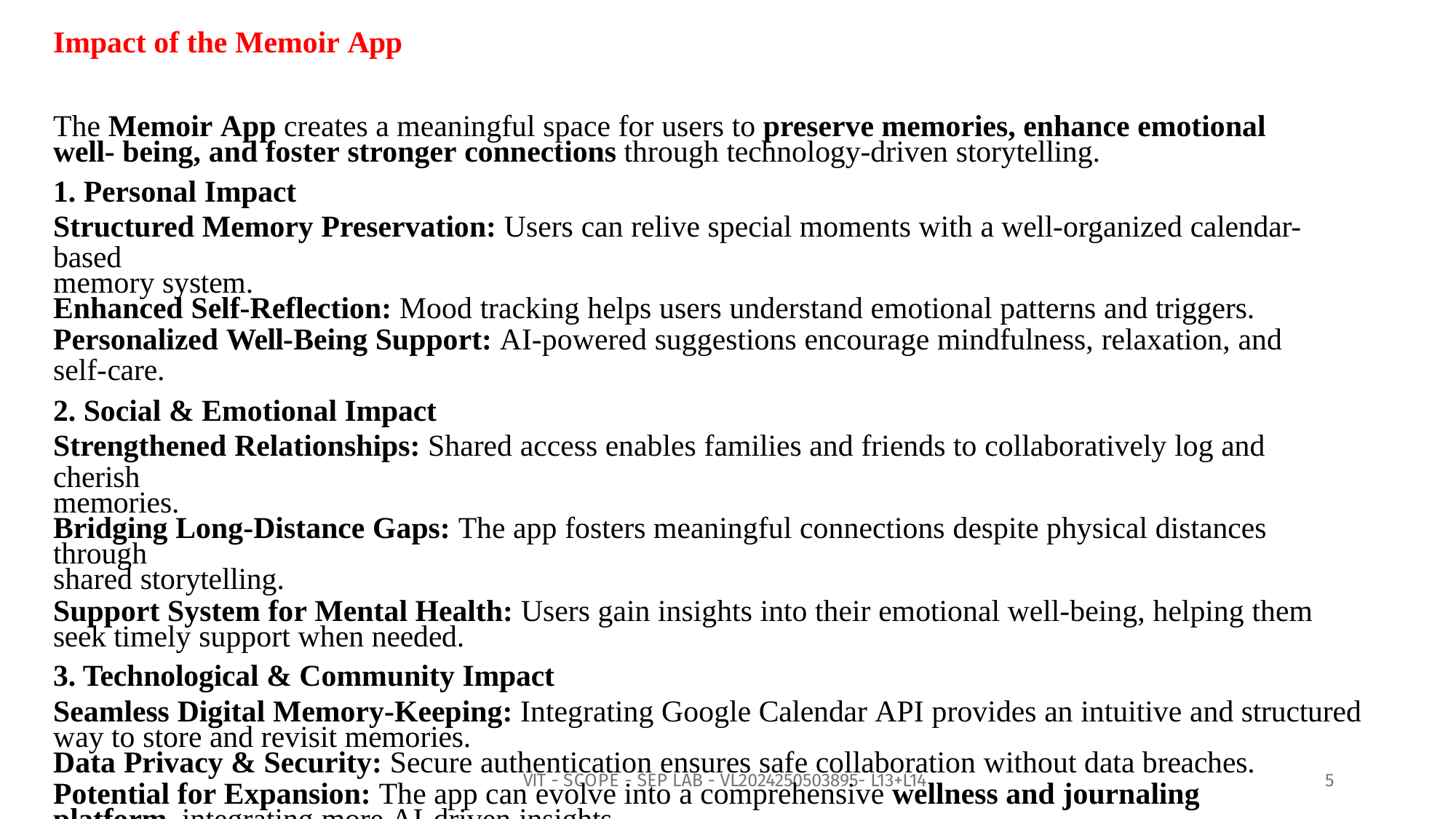

Impact of the Memoir App

The Memoir App creates a meaningful space for users to preserve memories, enhance emotional well- being, and foster stronger connections through technology-driven storytelling.
Personal Impact
Structured Memory Preservation: Users can relive special moments with a well-organized calendar-based
memory system.
Enhanced Self-Reflection: Mood tracking helps users understand emotional patterns and triggers.
Personalized Well-Being Support: AI-powered suggestions encourage mindfulness, relaxation, and self-care.
Social & Emotional Impact
Strengthened Relationships: Shared access enables families and friends to collaboratively log and cherish
memories.
Bridging Long-Distance Gaps: The app fosters meaningful connections despite physical distances through
shared storytelling.
Support System for Mental Health: Users gain insights into their emotional well-being, helping them seek timely support when needed.
Technological & Community Impact
Seamless Digital Memory-Keeping: Integrating Google Calendar API provides an intuitive and structured
way to store and revisit memories.
Data Privacy & Security: Secure authentication ensures safe collaboration without data breaches.
Potential for Expansion: The app can evolve into a comprehensive wellness and journaling platform, integrating more AI-driven insights.
VIT - SCOPE - SEP LAB - VL2024250503895- L13+L14
5